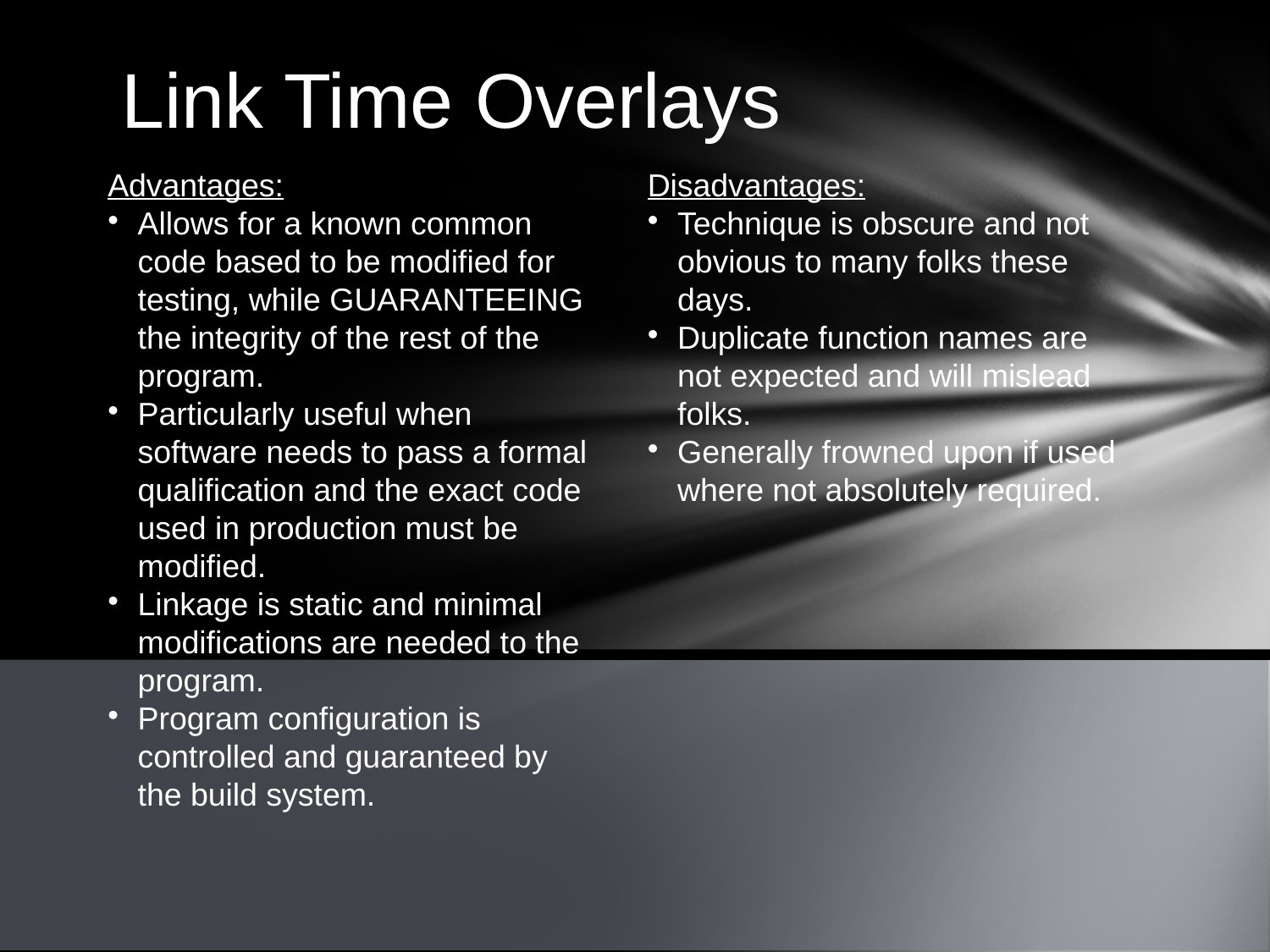

Link Time Overlays

Advantages:
Allows for a known common code based to be modified for testing, while GUARANTEEING the integrity of the rest of the program.
Particularly useful when software needs to pass a formal qualification and the exact code used in production must be modified.
Linkage is static and minimal modifications are needed to the program.
Program configuration is controlled and guaranteed by the build system.
Disadvantages:
Technique is obscure and not obvious to many folks these days.
Duplicate function names are not expected and will mislead folks.
Generally frowned upon if used where not absolutely required.